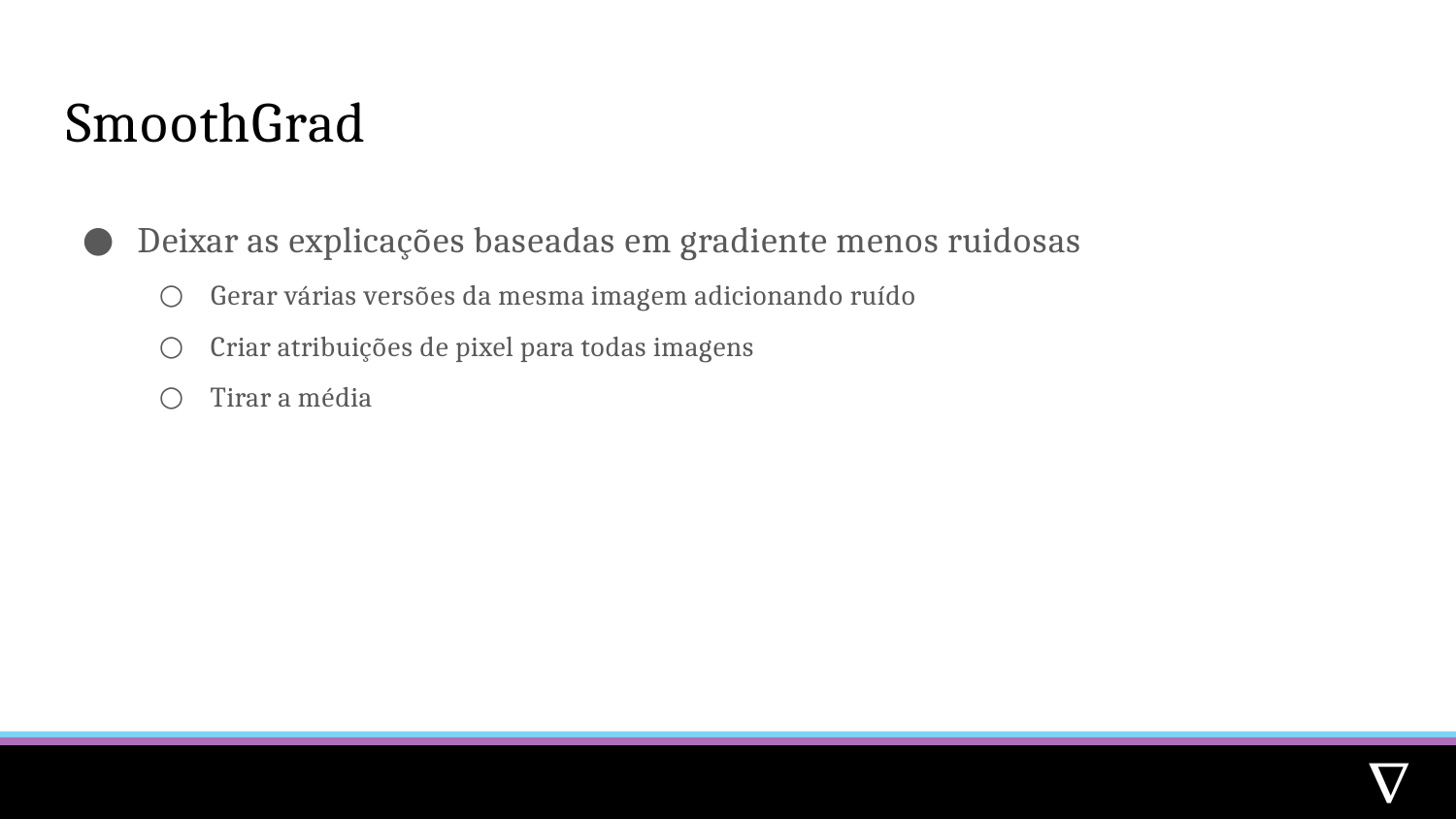

# SmoothGrad
Deixar as explicações baseadas em gradiente menos ruidosas
Gerar várias versões da mesma imagem adicionando ruído
Criar atribuições de pixel para todas imagens
Tirar a média